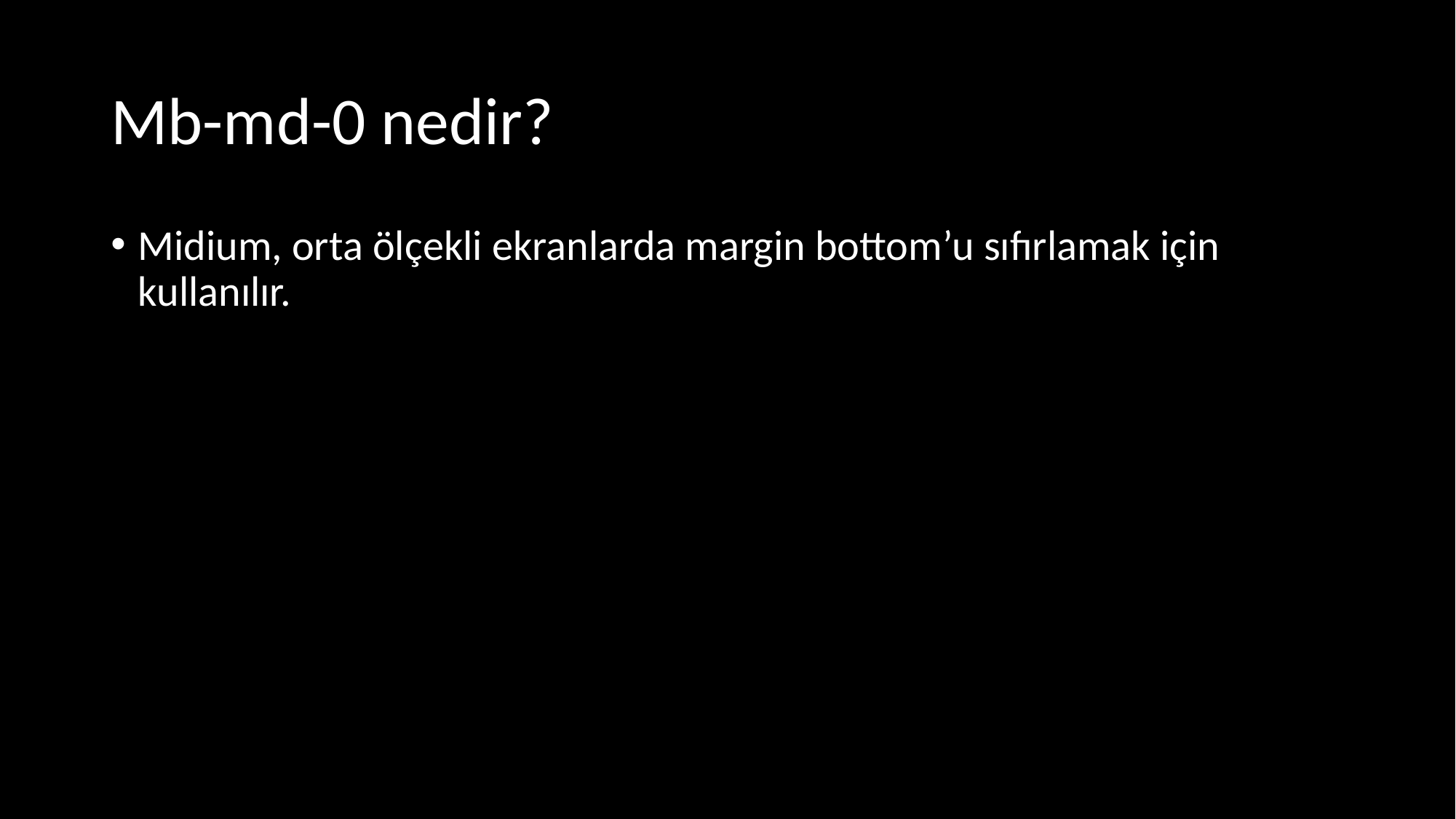

# Mb-md-0 nedir?
Midium, orta ölçekli ekranlarda margin bottom’u sıfırlamak için kullanılır.